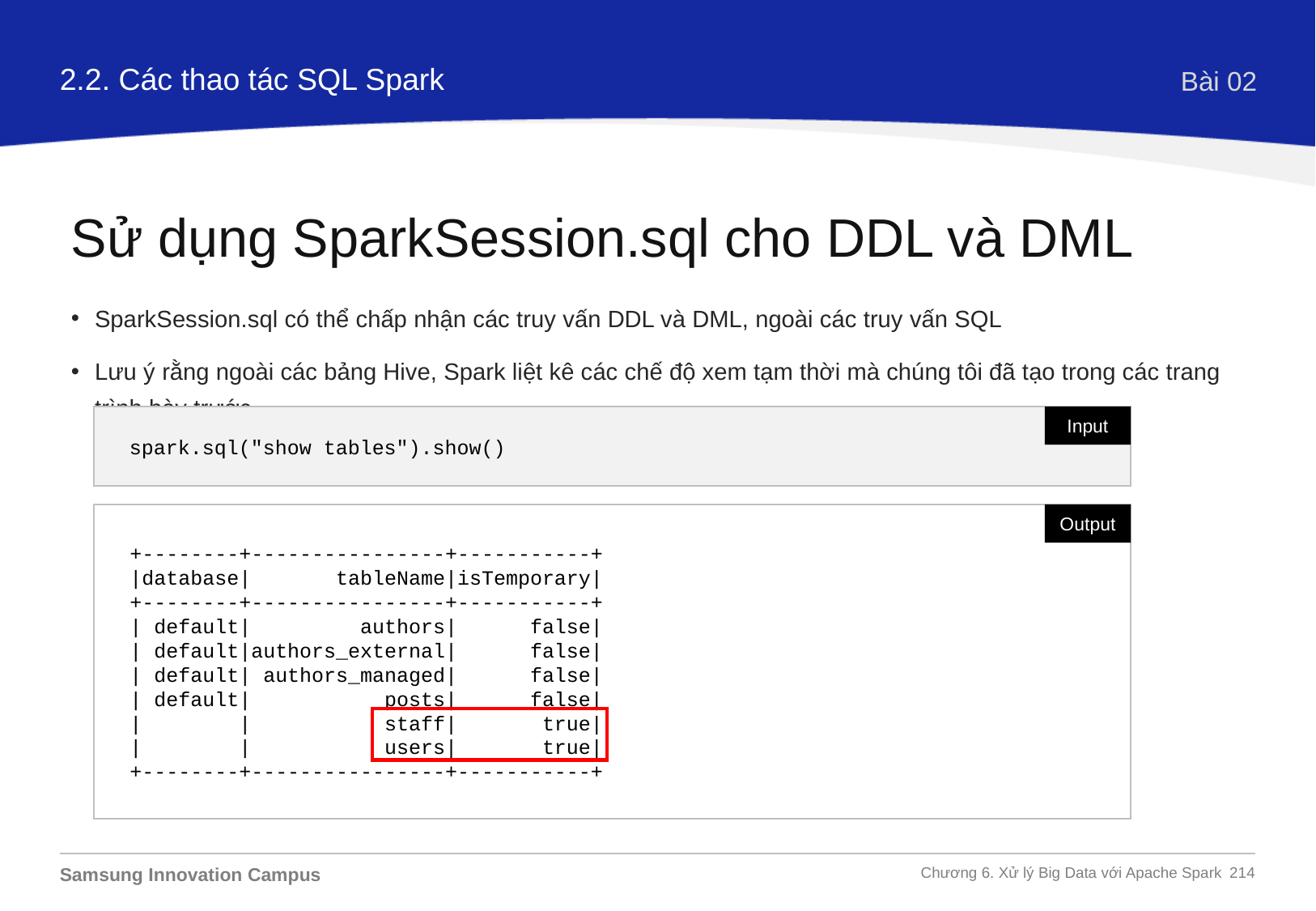

2.2. Các thao tác SQL Spark
Bài 02
Sử dụng SparkSession.sql cho DDL và DML
SparkSession.sql có thể chấp nhận các truy vấn DDL và DML, ngoài các truy vấn SQL
Lưu ý rằng ngoài các bảng Hive, Spark liệt kê các chế độ xem tạm thời mà chúng tôi đã tạo trong các trang trình bày trước
spark.sql("show tables").show()
Input
+--------+----------------+-----------+
|database|       tableName|isTemporary|
+--------+----------------+-----------+
| default|         authors|      false|
| default|authors_external|      false|
| default| authors_managed|      false|
| default|           posts|      false|
|        |           staff|       true|
|        |           users|       true|
+--------+----------------+-----------+
Output